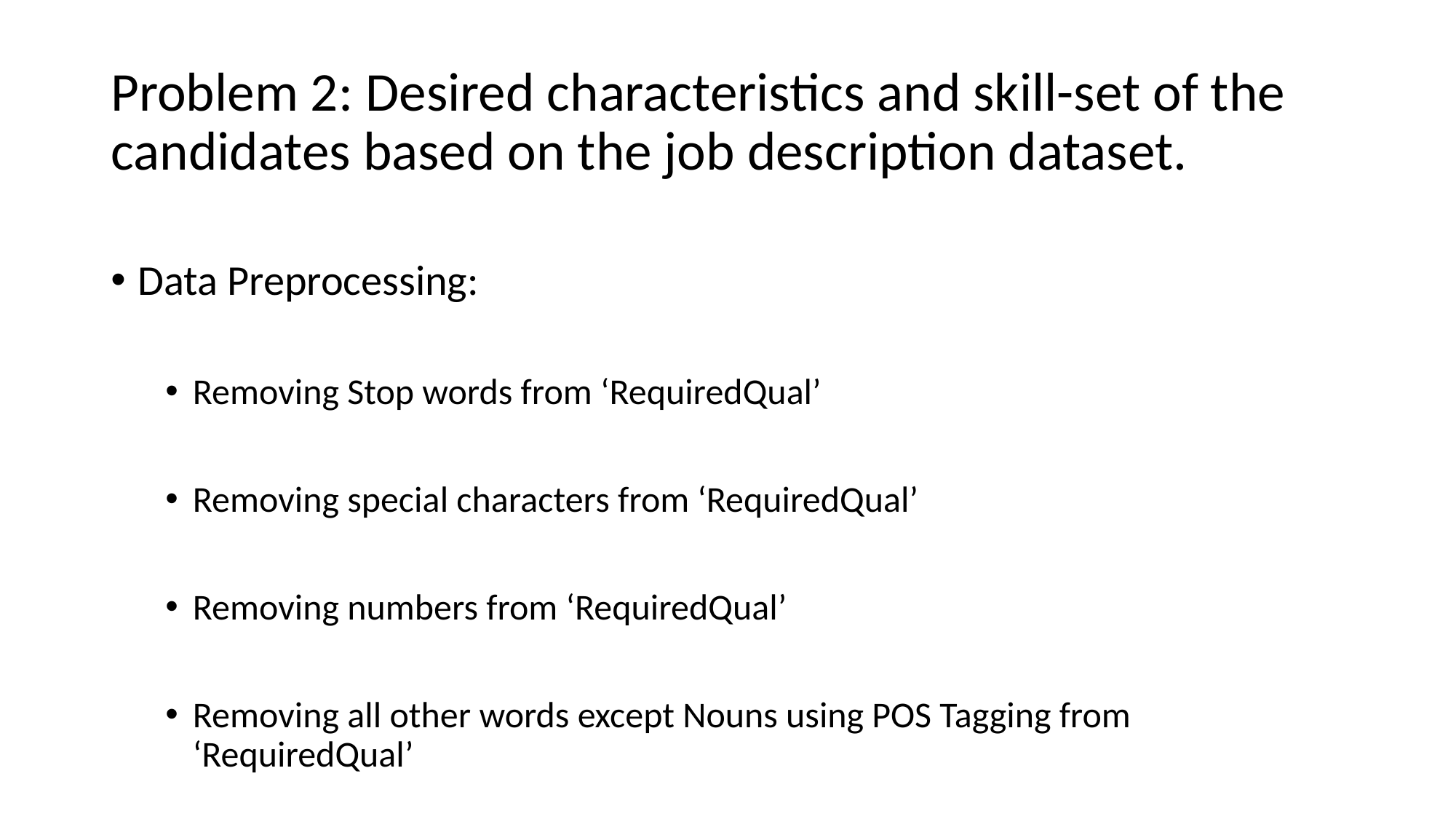

# Problem 2: Desired characteristics and skill-set of the candidates based on the job description dataset.
Data Preprocessing:

Removing Stop words from ‘RequiredQual’

Removing special characters from ‘RequiredQual’

Removing numbers from ‘RequiredQual’

Removing all other words except Nouns using POS Tagging from ‘RequiredQual’